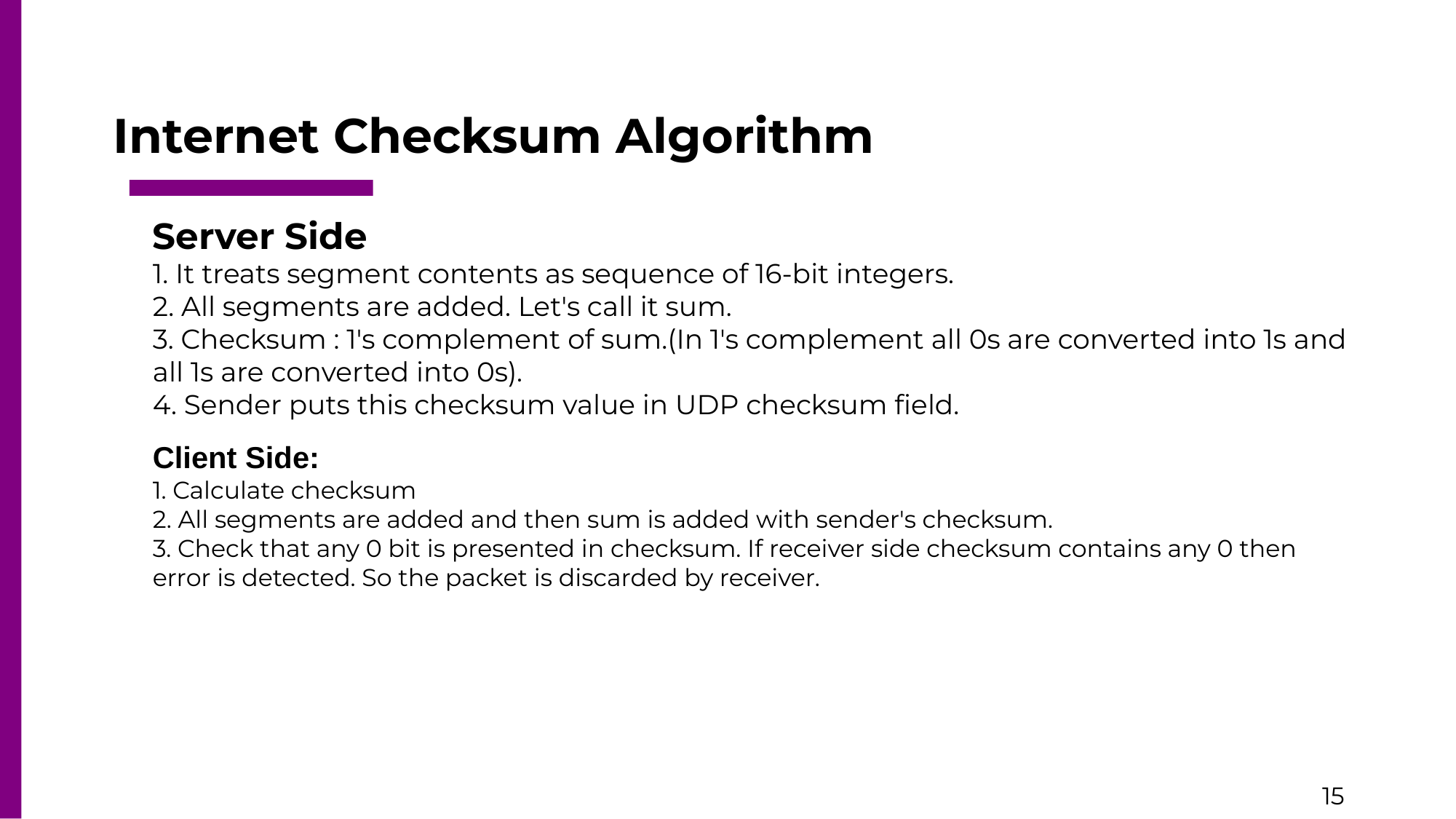

# Internet Checksum Algorithm

Server Side
1. It treats segment contents as sequence of 16-bit integers.
2. All segments are added. Let's call it sum.
3. Checksum : 1's complement of sum.(In 1's complement all 0s are converted into 1s and all 1s are converted into 0s).
4. Sender puts this checksum value in UDP checksum field.
Client Side:
1. Calculate checksum
2. All segments are added and then sum is added with sender's checksum.
3. Check that any 0 bit is presented in checksum. If receiver side checksum contains any 0 then error is detected. So the packet is discarded by receiver.